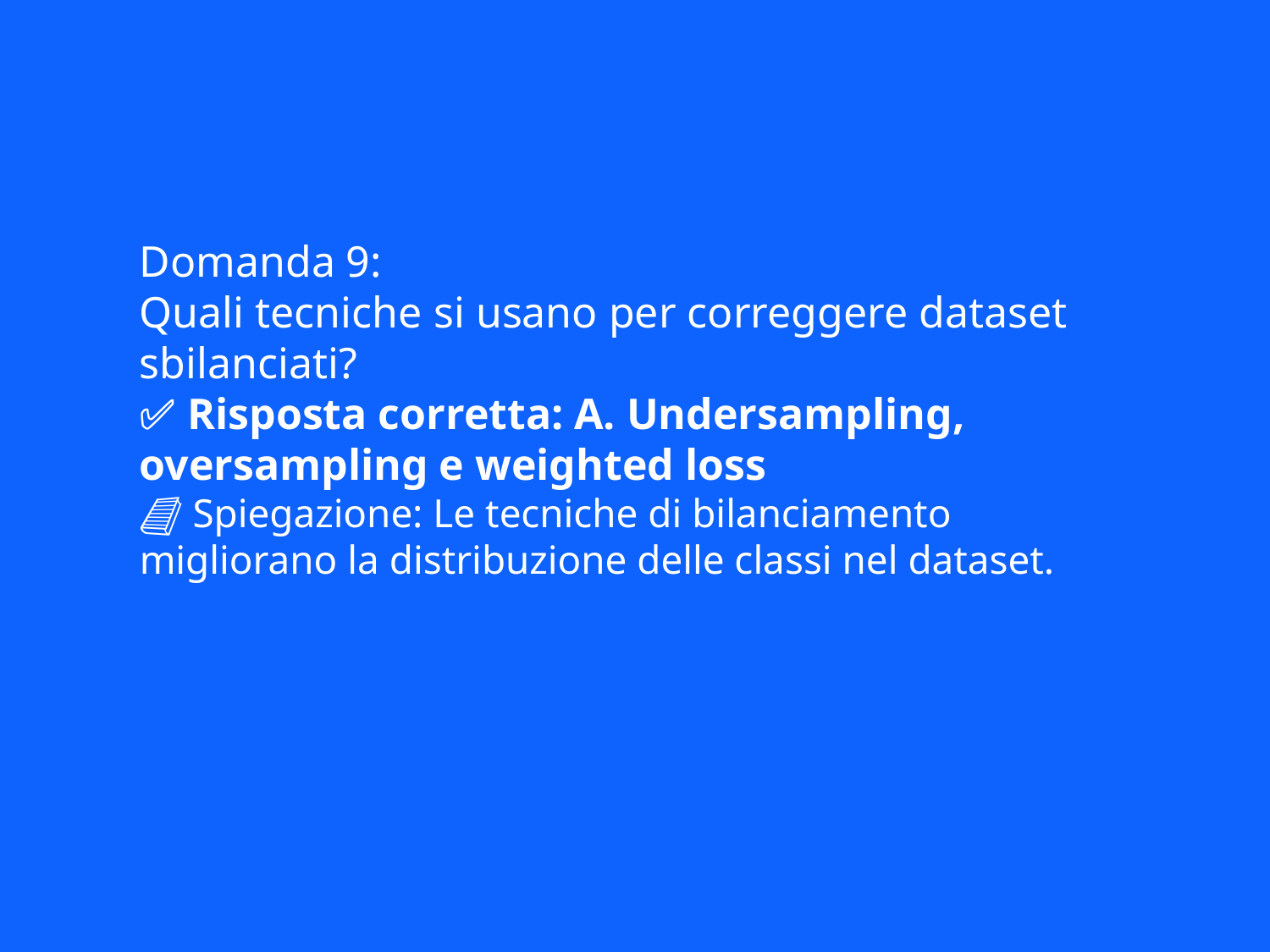

Domanda 9:
Quali tecniche si usano per correggere dataset sbilanciati?
✅ Risposta corretta: A. Undersampling, oversampling e weighted loss
📘 Spiegazione: Le tecniche di bilanciamento migliorano la distribuzione delle classi nel dataset.